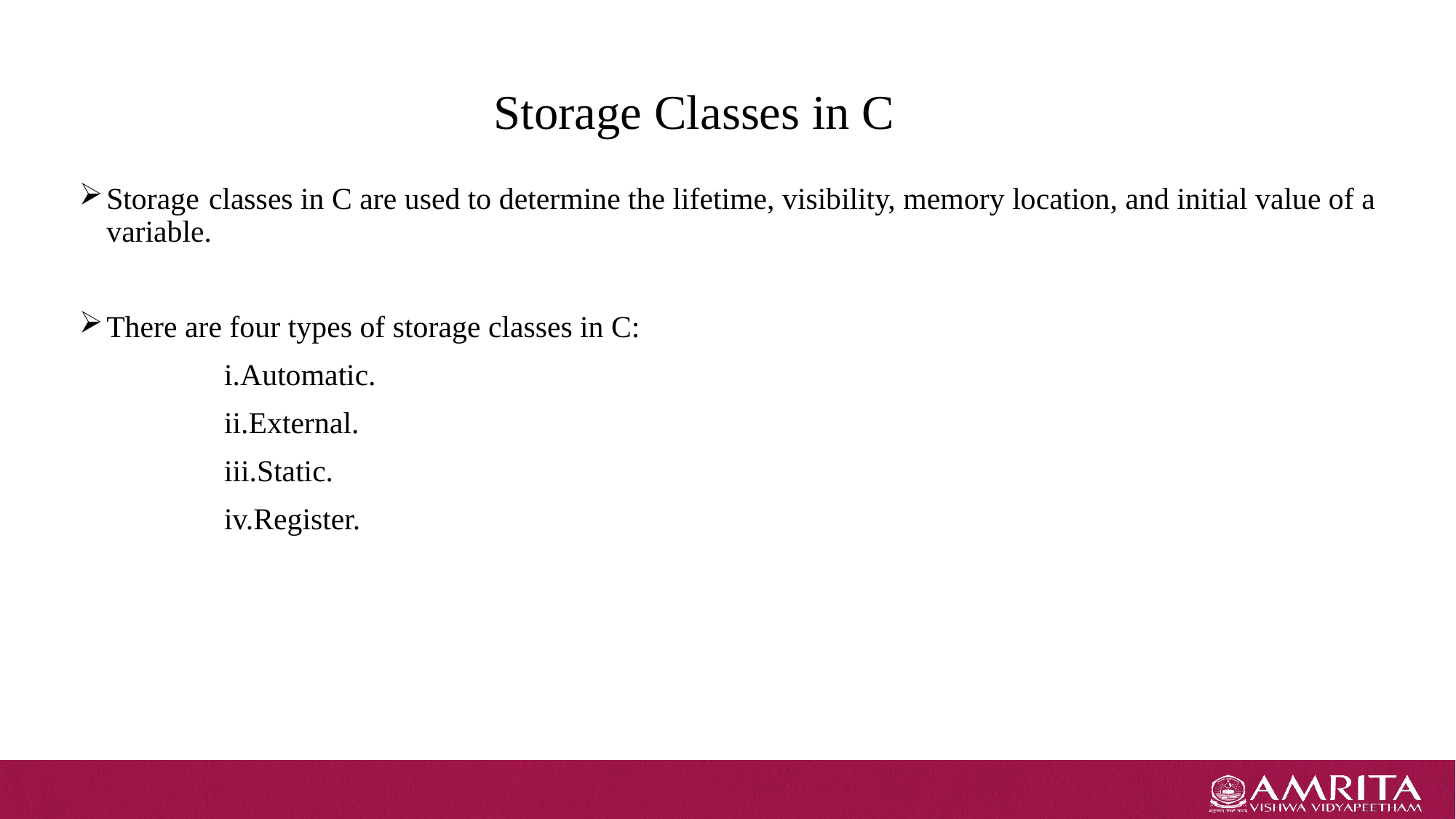

Storage Classes in C
Storage classes in C are used to determine the lifetime, visibility, memory location, and initial value of a variable.

There are four types of storage classes in C:
                   i.Automatic.
                   ii.External.
                   iii.Static.
                   iv.Register.